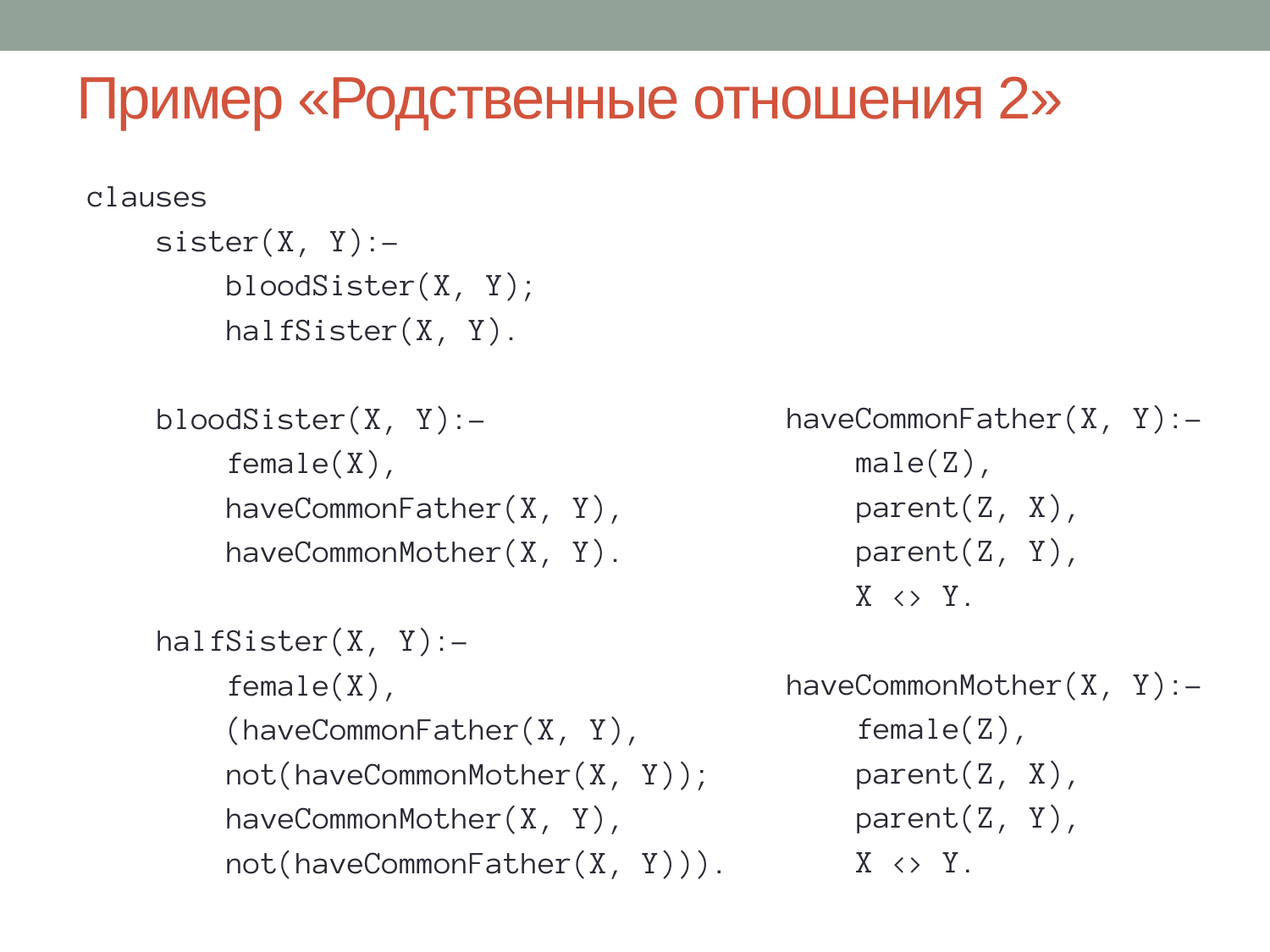

# Пример «Родственные отношения 2»
clauses
    sister(X, Y):-
        bloodSister(X, Y);
        halfSister(X, Y).

    bloodSister(X, Y):-
        female(X),
        haveCommonFather(X, Y),
        haveCommonMother(X, Y).

    halfSister(X, Y):-
        female(X),
        (haveCommonFather(X, Y),
        not(haveCommonMother(X, Y));
        haveCommonMother(X, Y),
        not(haveCommonFather(X, Y))).

    haveCommonFather(X, Y):-
        male(Z),
        parent(Z, X),
        parent(Z, Y),
        X <> Y.

    haveCommonMother(X, Y):-
        female(Z),
        parent(Z, X),
        parent(Z, Y),
        X <> Y.